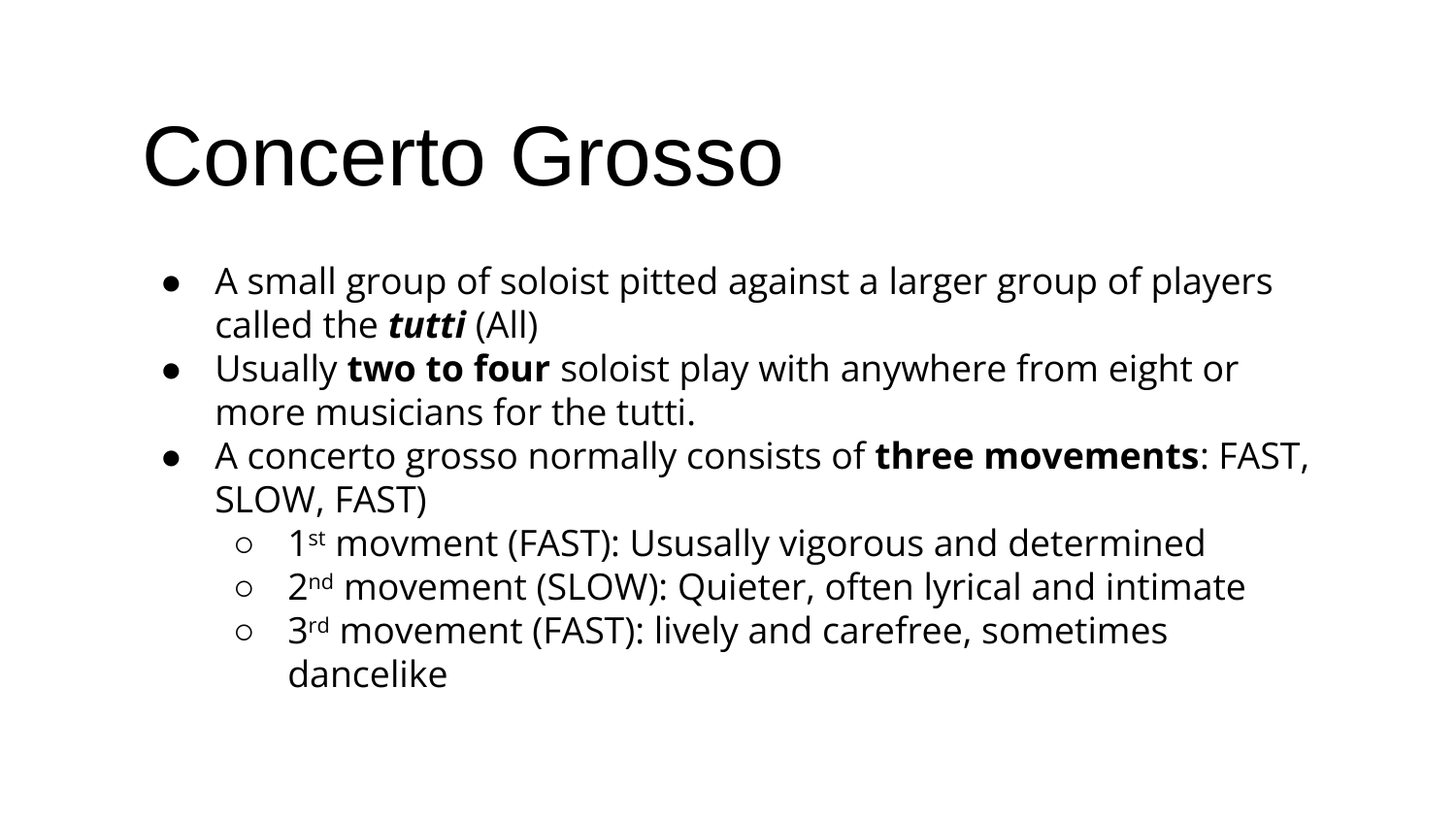

# Concerto Grosso
A small group of soloist pitted against a larger group of players called the tutti (All)
Usually two to four soloist play with anywhere from eight or more musicians for the tutti.
A concerto grosso normally consists of three movements: FAST, SLOW, FAST)
1st movment (FAST): Ususally vigorous and determined
2nd movement (SLOW): Quieter, often lyrical and intimate
3rd movement (FAST): lively and carefree, sometimes dancelike